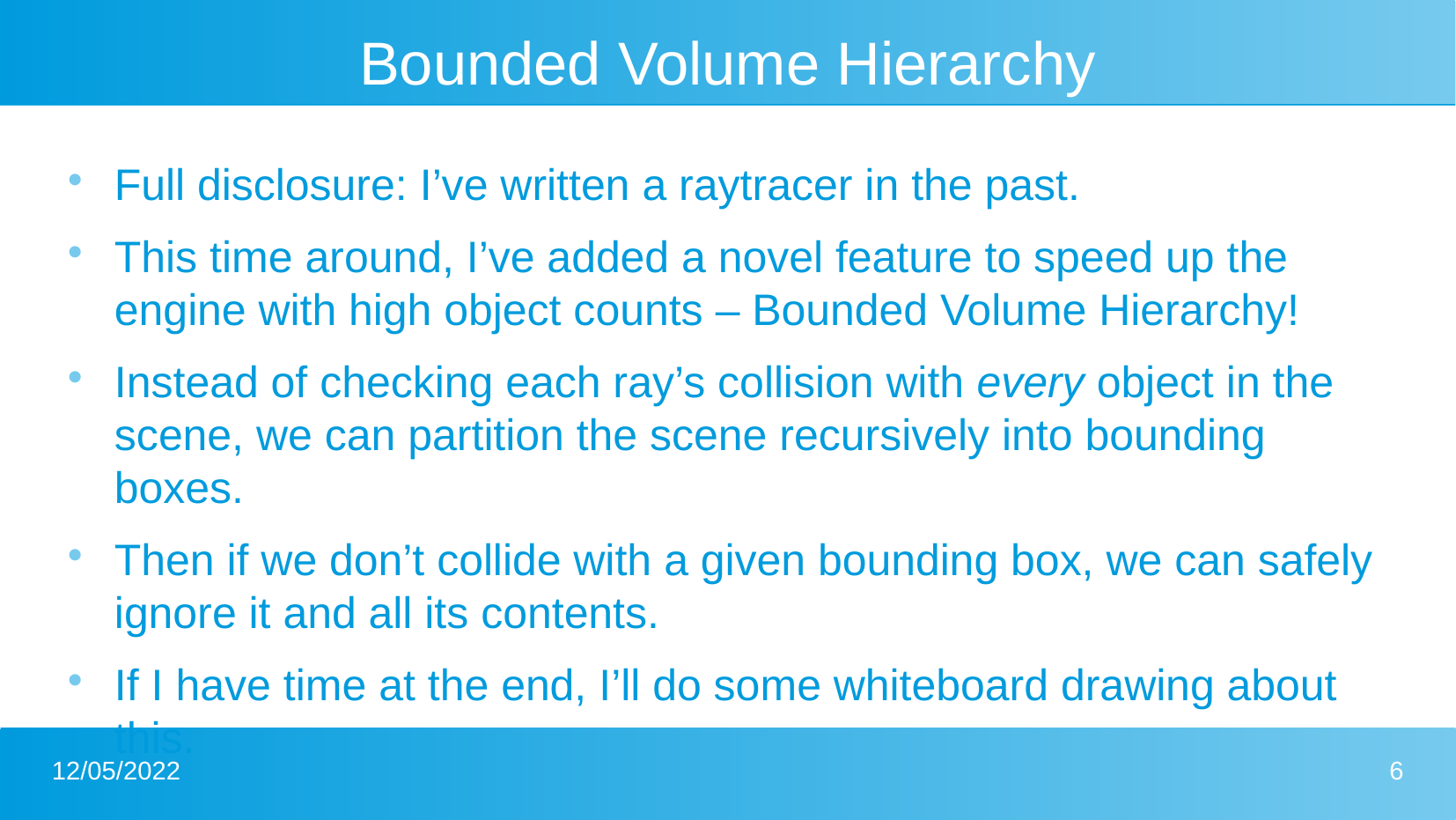

# Bounded Volume Hierarchy
Full disclosure: I’ve written a raytracer in the past.
This time around, I’ve added a novel feature to speed up the engine with high object counts – Bounded Volume Hierarchy!
Instead of checking each ray’s collision with every object in the scene, we can partition the scene recursively into bounding boxes.
Then if we don’t collide with a given bounding box, we can safely ignore it and all its contents.
If I have time at the end, I’ll do some whiteboard drawing about this.
12/05/2022
6